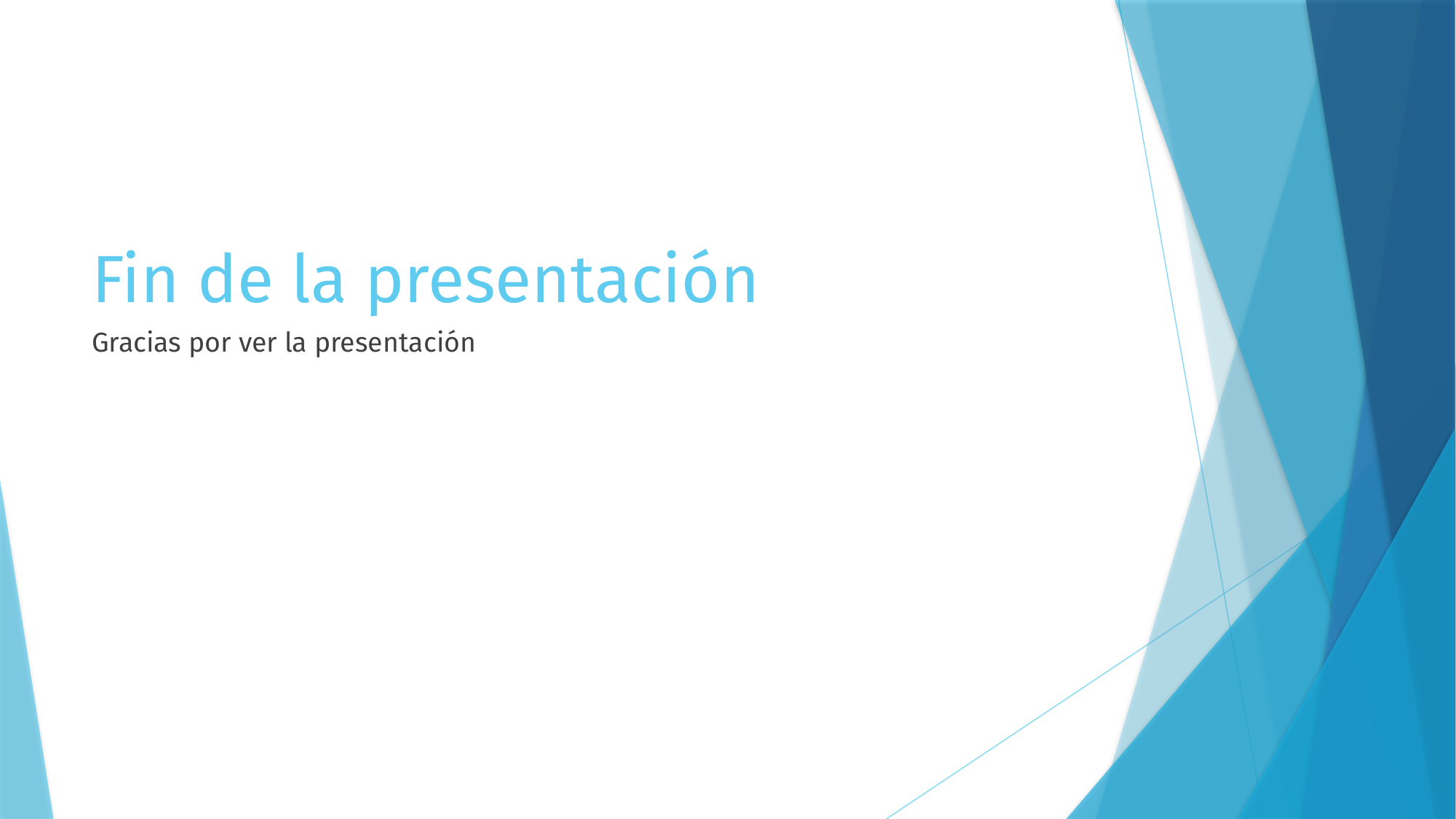

# Fin de la presentación
Gracias por ver la presentación